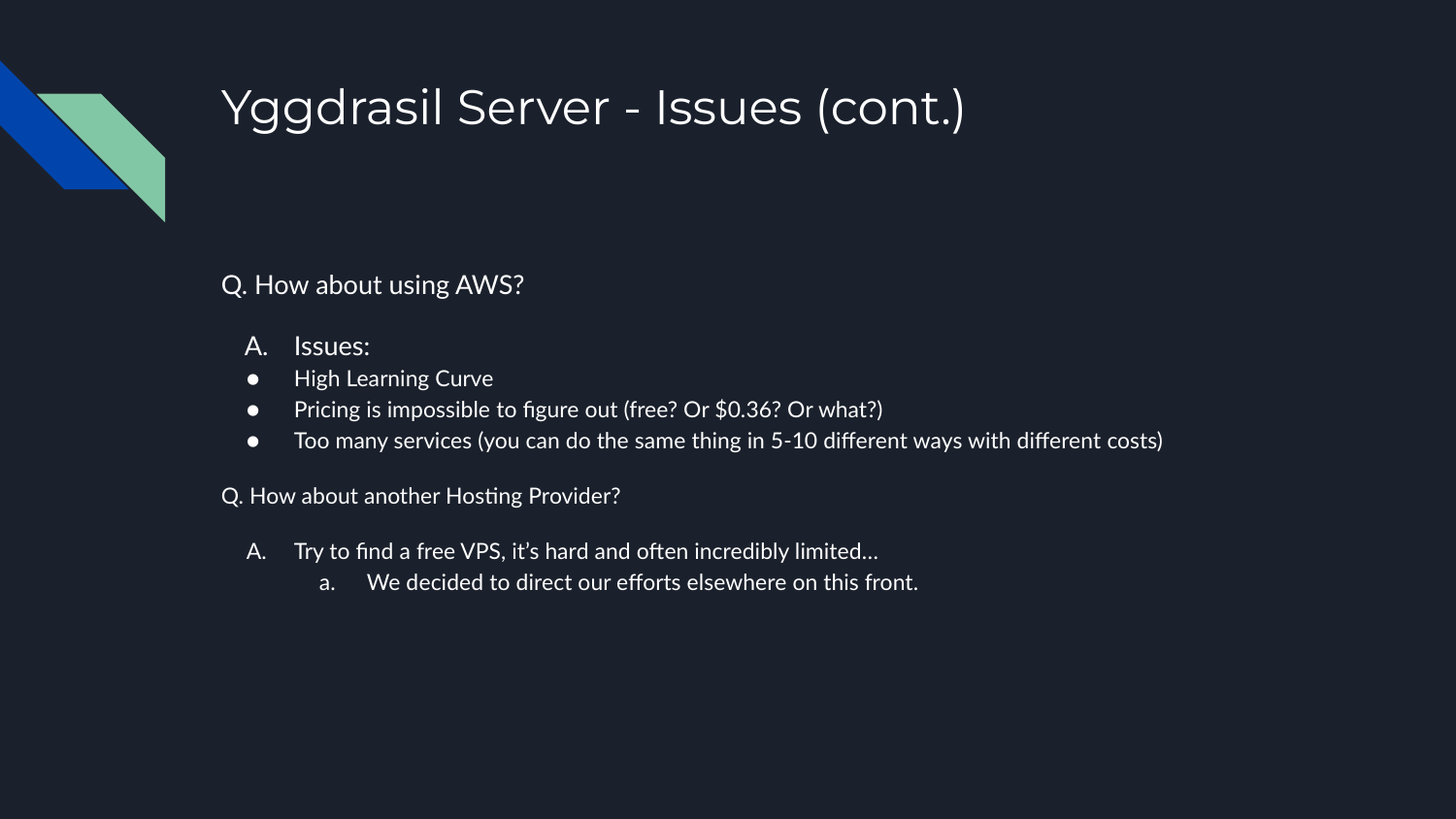

# Yggdrasil Server - Issues (cont.)
Q. How about using AWS?
Issues:
High Learning Curve
Pricing is impossible to figure out (free? Or $0.36? Or what?)
Too many services (you can do the same thing in 5-10 different ways with different costs)
Q. How about another Hosting Provider?
Try to find a free VPS, it’s hard and often incredibly limited…
We decided to direct our efforts elsewhere on this front.